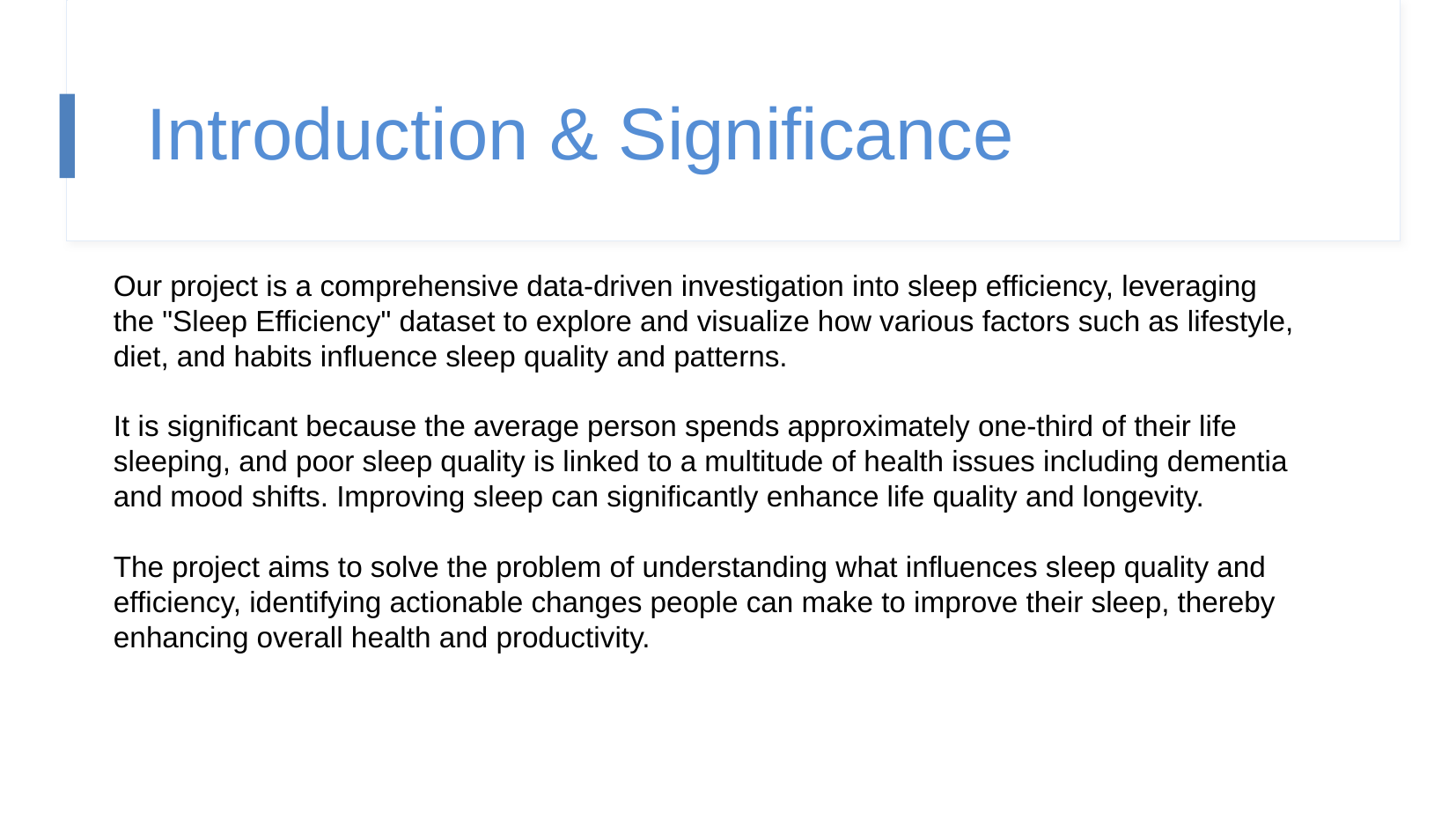

Introduction & Significance
Our project is a comprehensive data-driven investigation into sleep efficiency, leveraging the "Sleep Efficiency" dataset to explore and visualize how various factors such as lifestyle, diet, and habits influence sleep quality and patterns.

It is significant because the average person spends approximately one-third of their life sleeping, and poor sleep quality is linked to a multitude of health issues including dementia and mood shifts. Improving sleep can significantly enhance life quality and longevity.

The project aims to solve the problem of understanding what influences sleep quality and efficiency, identifying actionable changes people can make to improve their sleep, thereby enhancing overall health and productivity.